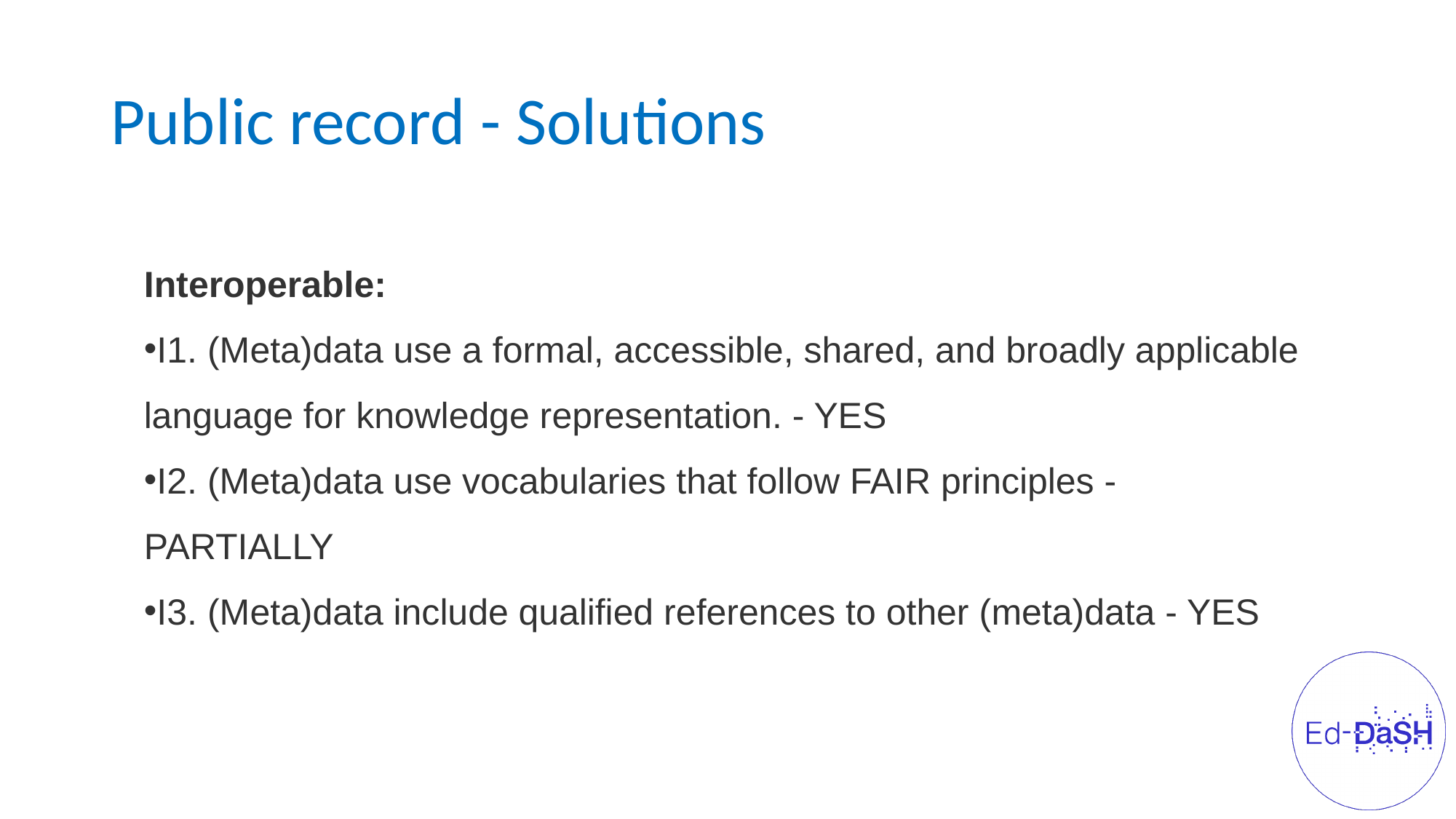

# Public record - Solutions
Interoperable:
I1. (Meta)data use a formal, accessible, shared, and broadly applicable language for knowledge representation. - YES
I2. (Meta)data use vocabularies that follow FAIR principles - PARTIALLY
I3. (Meta)data include qualified references to other (meta)data - YES